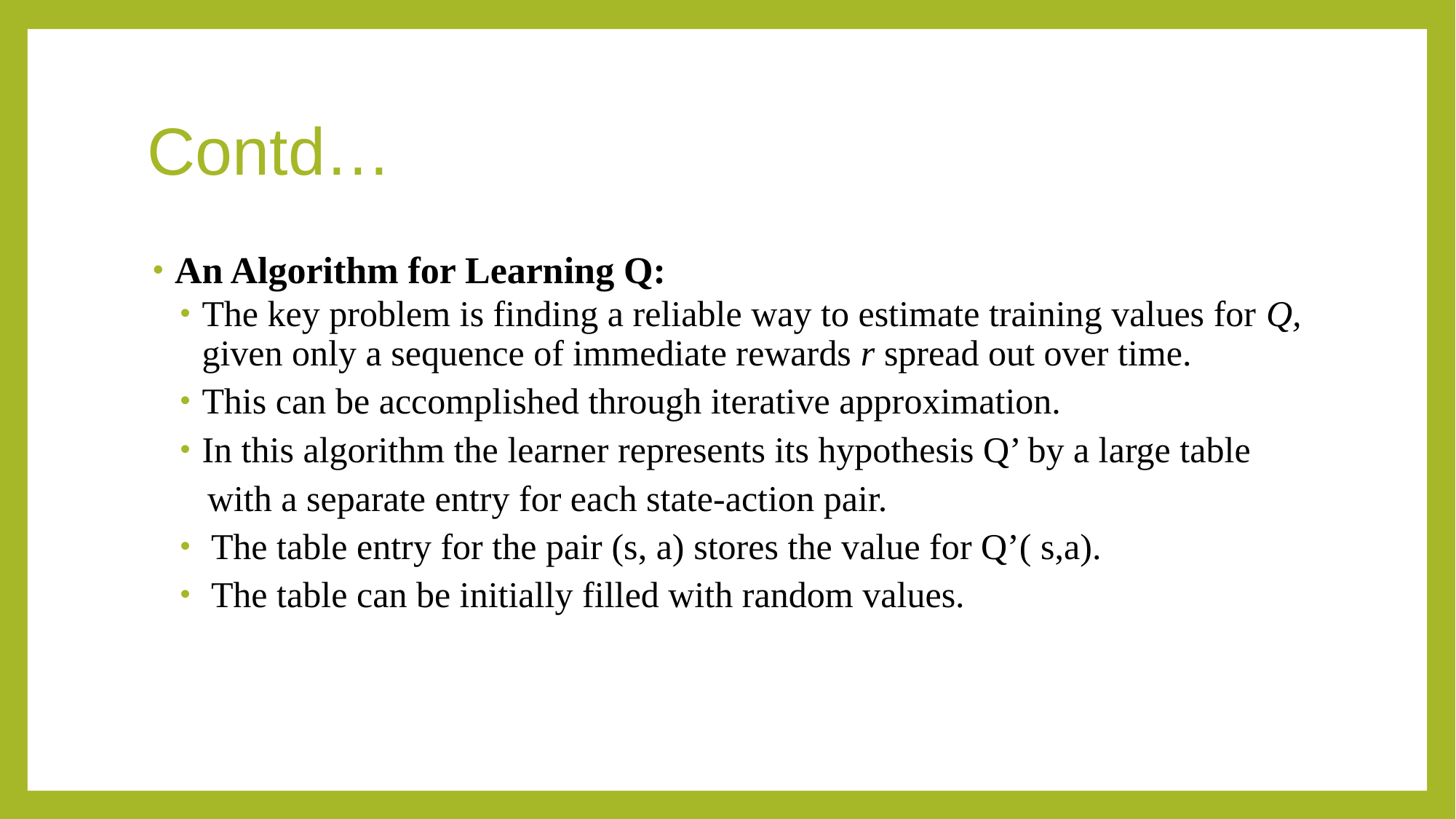

# Contd…
An Algorithm for Learning Q:
The key problem is finding a reliable way to estimate training values for Q, given only a sequence of immediate rewards r spread out over time.
This can be accomplished through iterative approximation.
In this algorithm the learner represents its hypothesis Q’ by a large table
   with a separate entry for each state-action pair.
 The table entry for the pair (s, a) stores the value for Q’( s,a).
 The table can be initially filled with random values.